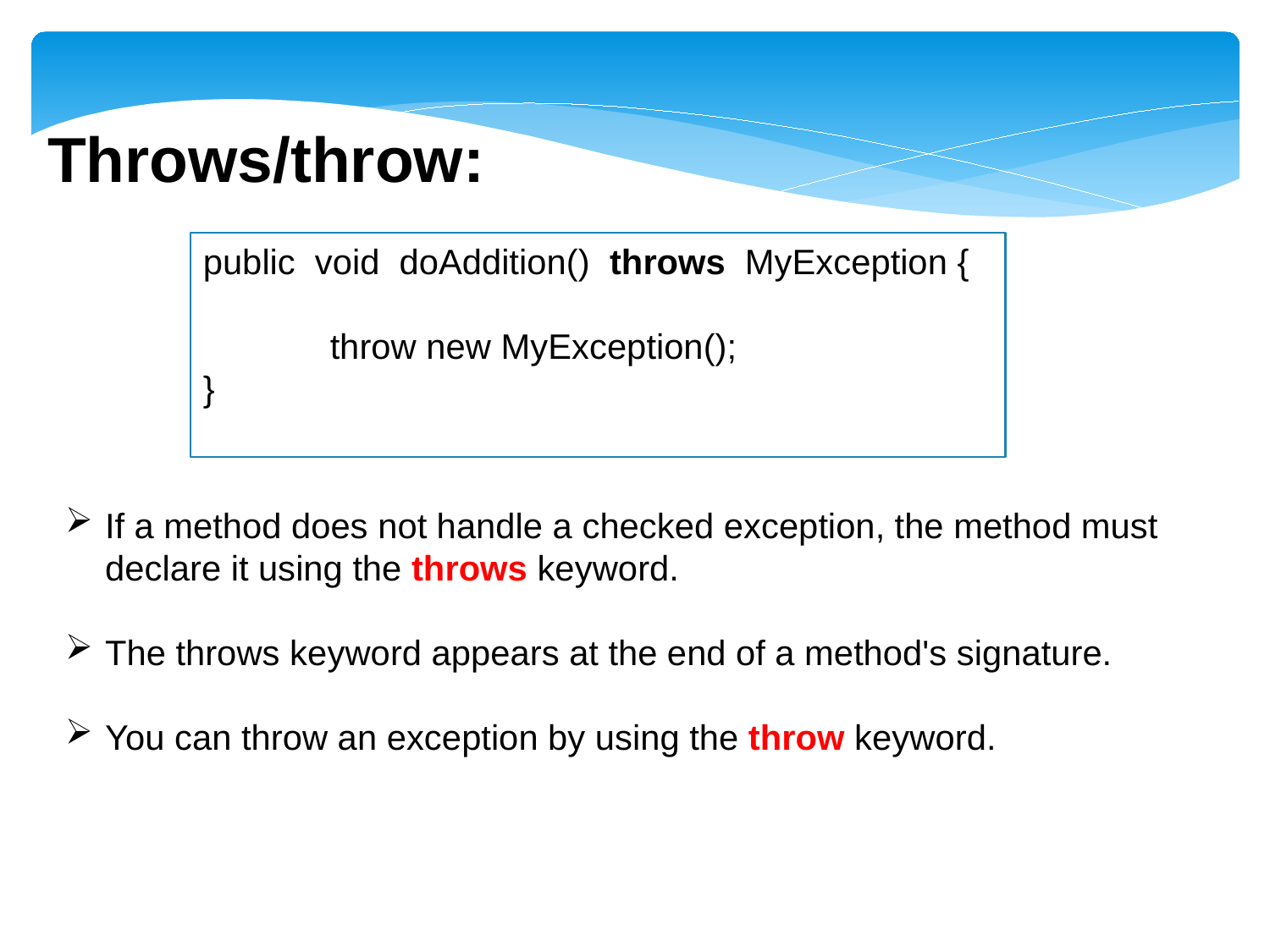

Throws/throw:
public  void  doAddition()  throws  MyException {

	throw new MyException();
}

If a method does not handle a checked exception, the method must declare it using the throws keyword.

The throws keyword appears at the end of a method's signature.

You can throw an exception by using the throw keyword.